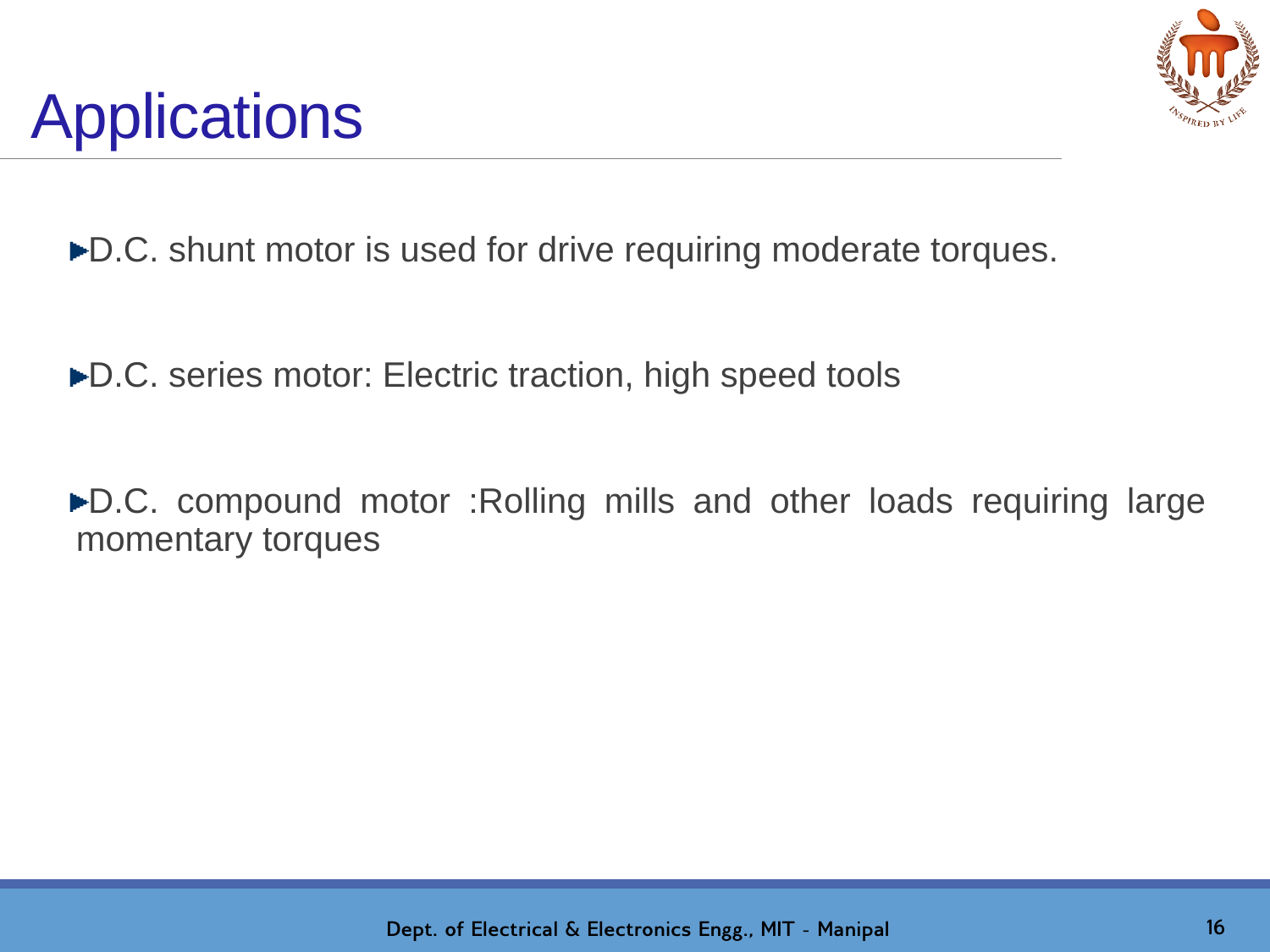

# Applications
D.C. shunt motor is used for drive requiring moderate torques.

D.C. series motor: Electric traction, high speed tools

D.C. compound motor :Rolling mills and other loads requiring large momentary torques
16
Dept. of Electrical & Electronics Engg., MIT - Manipal